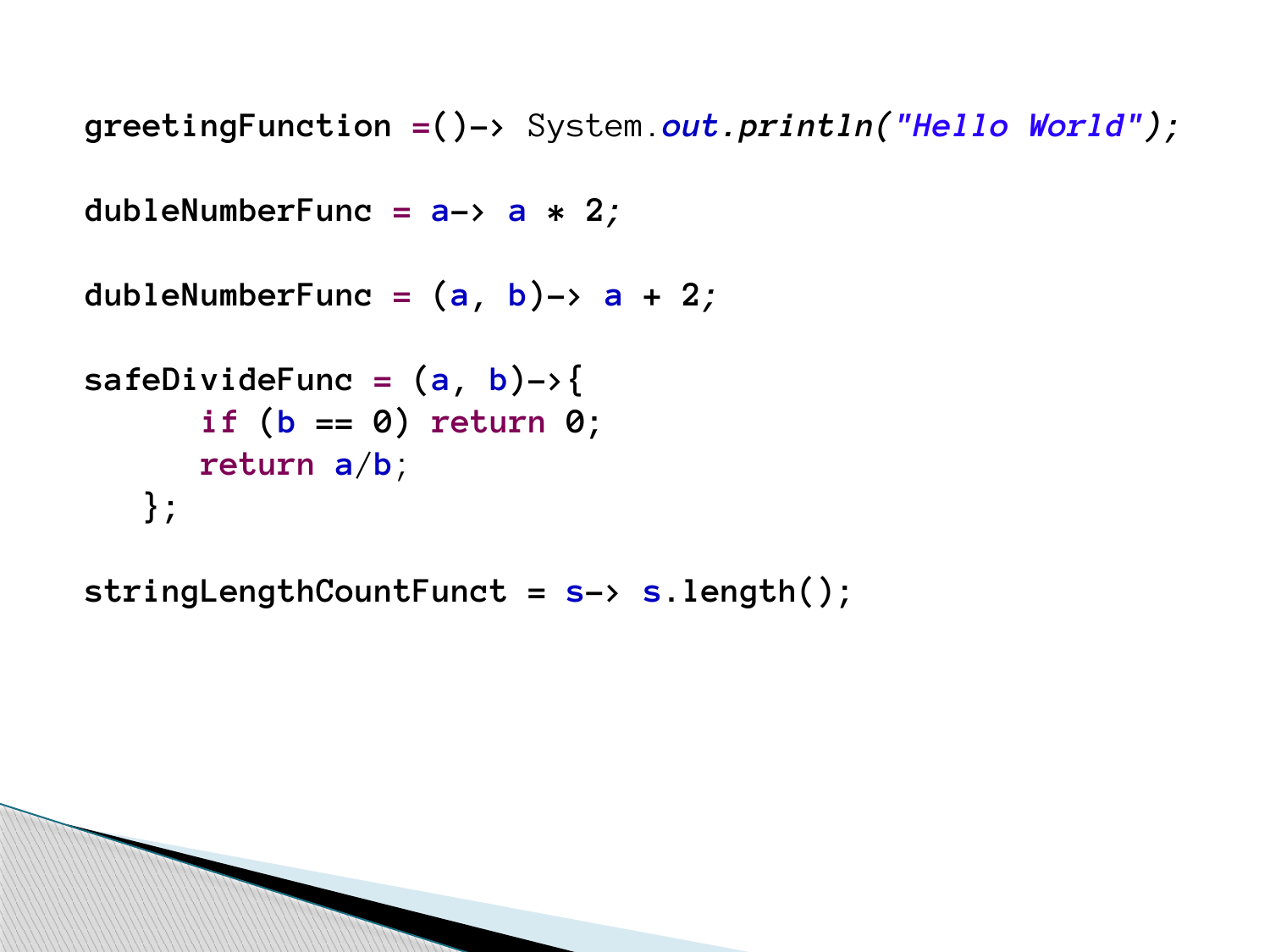

greetingFunction =()-> System.out.println("Hello World");

dubleNumberFunc = a-> a * 2;

dubleNumberFunc = (a, b)-> a + 2;

safeDivideFunc = (a, b)->{
      if (b == 0) return 0;
      return a/b;
   };

stringLengthCountFunct = s-> s.length();